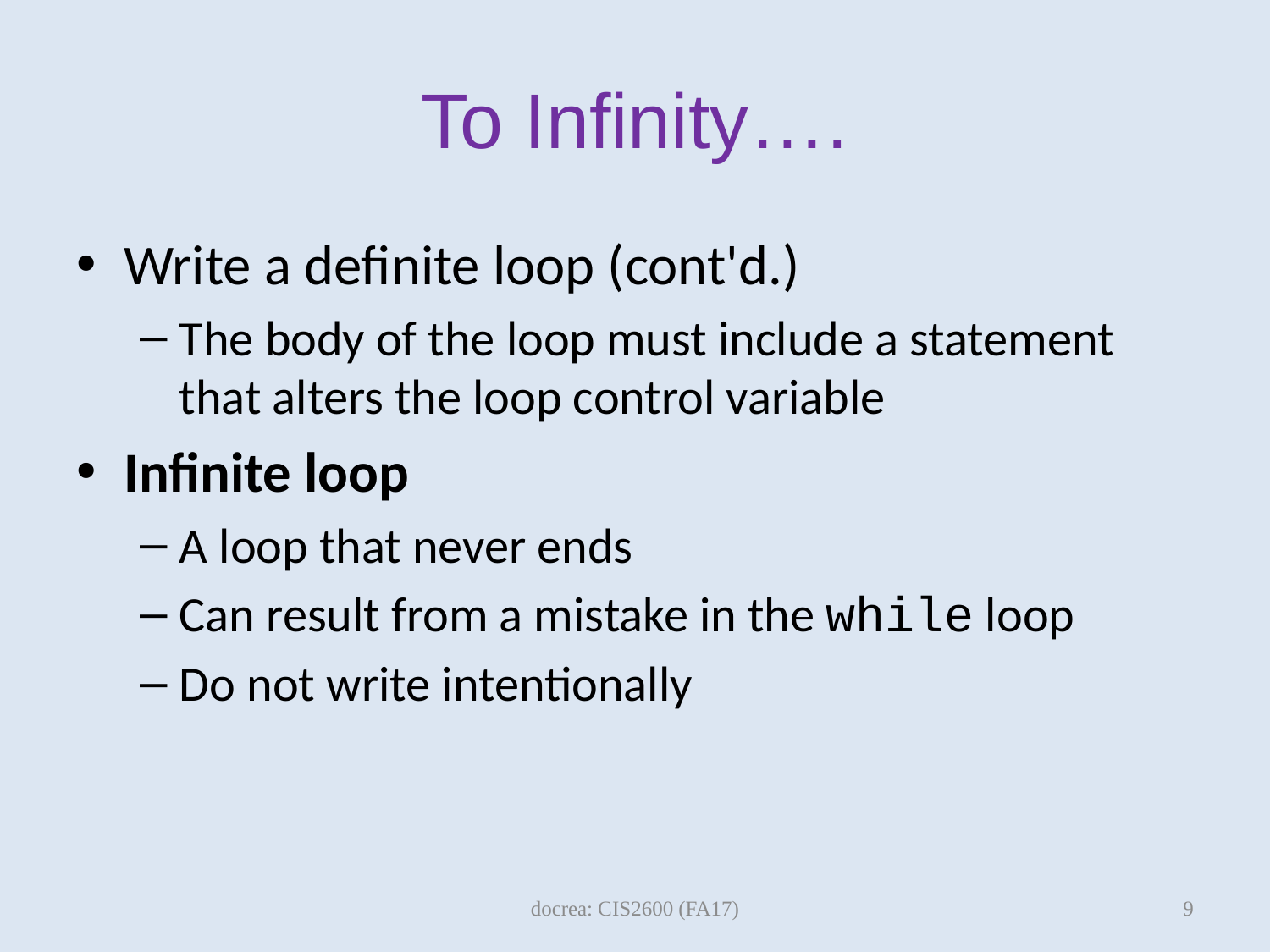

# To Infinity….
Write a definite loop (cont'd.)
The body of the loop must include a statement that alters the loop control variable
Infinite loop
A loop that never ends
Can result from a mistake in the while loop
Do not write intentionally

9
docrea: CIS2600 (FA17)